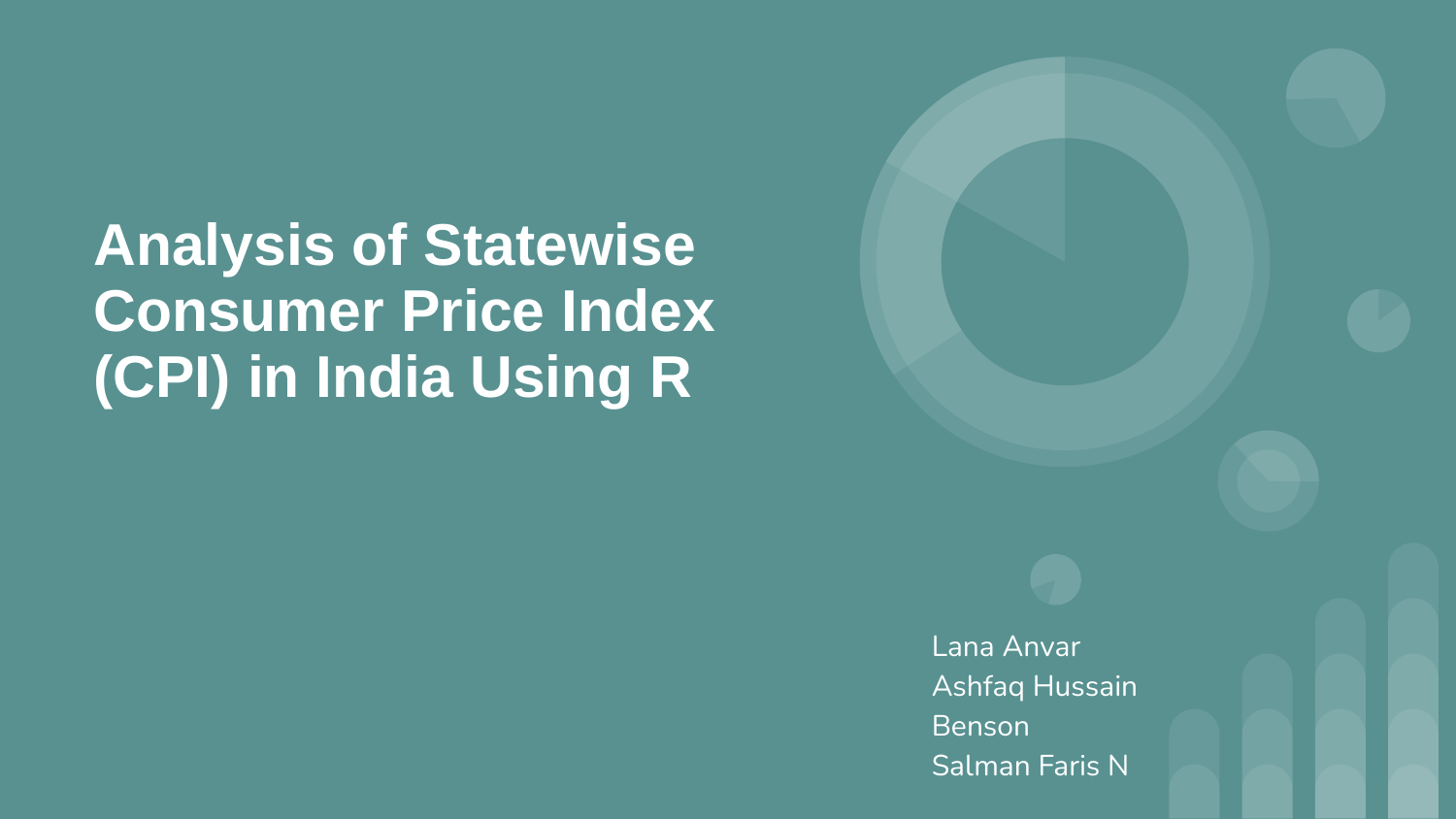

# Analysis of Statewise Consumer Price Index (CPI) in India Using R
Lana Anvar
Ashfaq Hussain
Benson
Salman Faris N